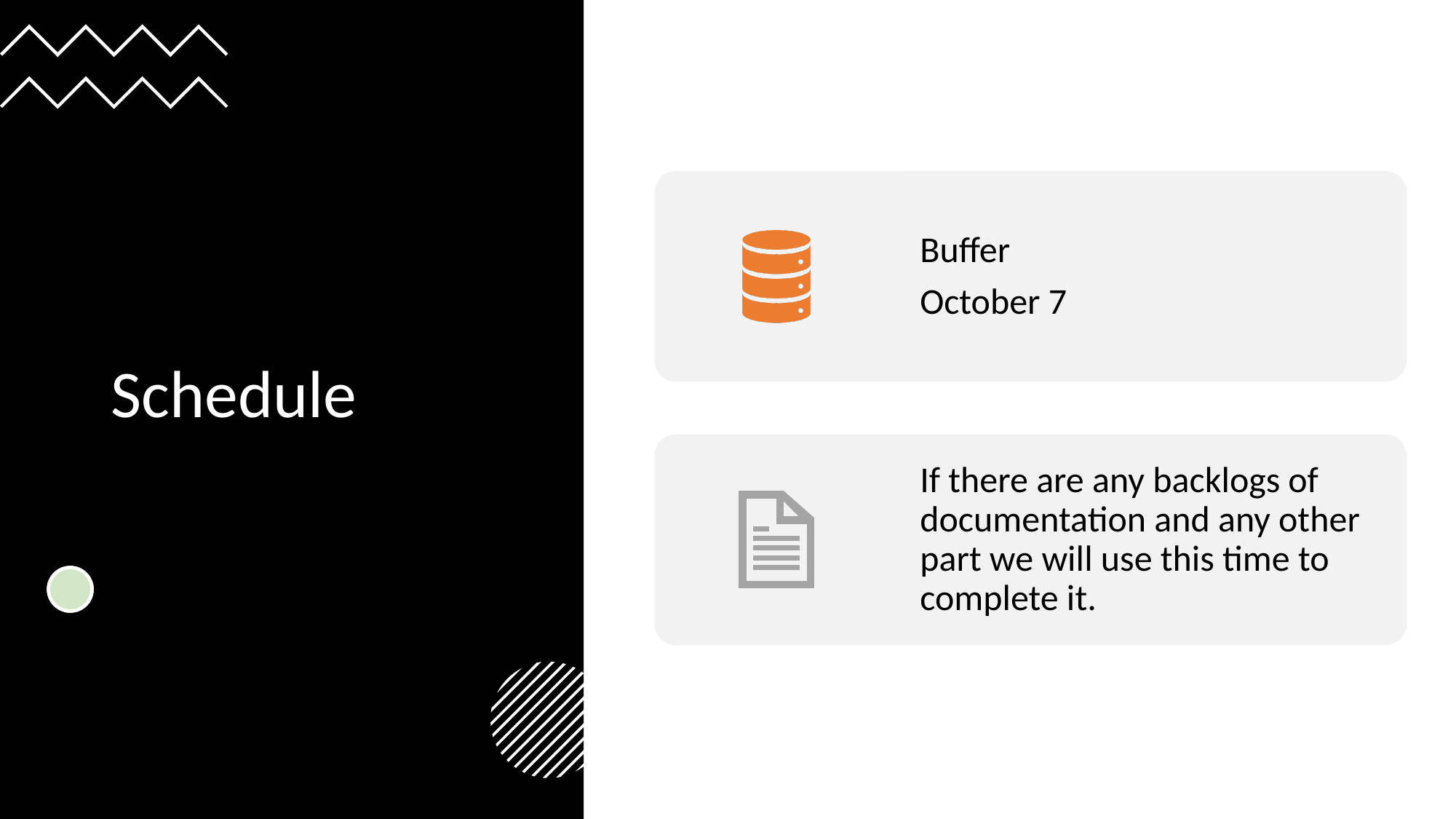

Buffer
October 7
If there are any backlogs of documentation and any other part we will use this time to complete it.
# Schedule